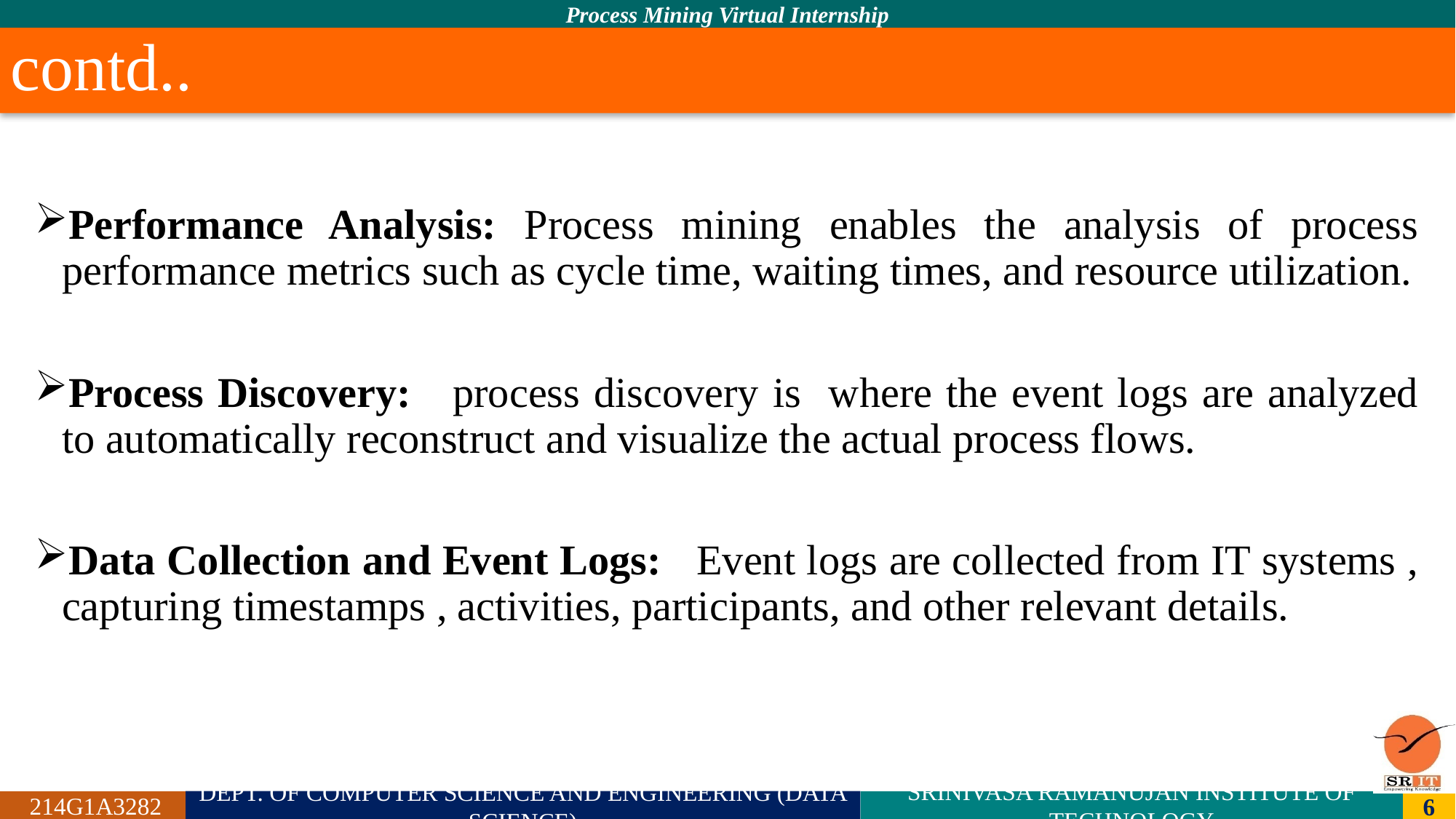

# contd..

Performance Analysis: Process mining enables the analysis of process performance metrics such as cycle time, waiting times, and resource utilization.

Process Discovery:   process discovery is  where the event logs are analyzed to automatically reconstruct and visualize the actual process flows.

Data Collection and Event Logs:   Event logs are collected from IT systems , capturing timestamps , activities, participants, and other relevant details.